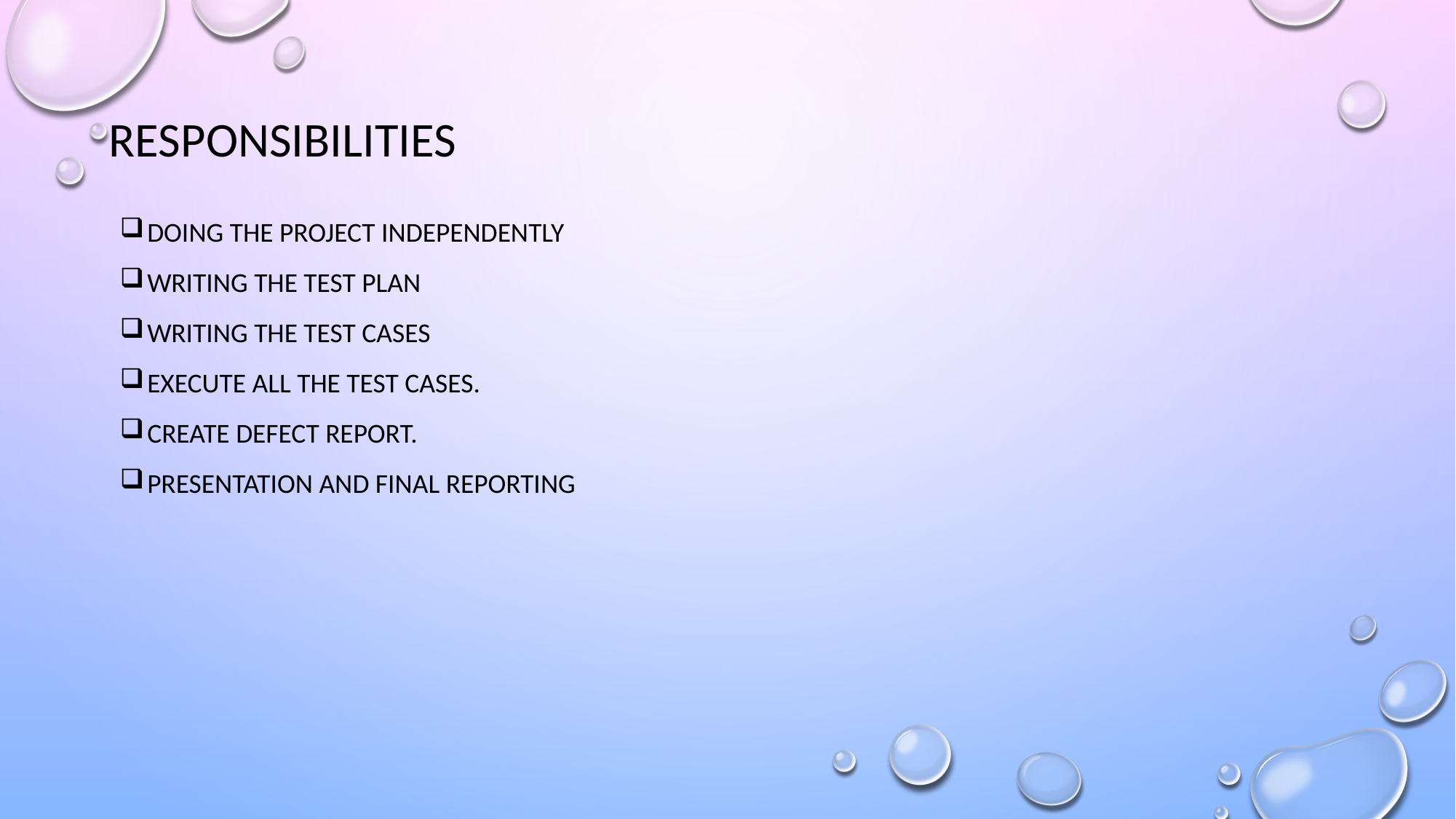

# Responsibilities
Doing the project independently
Writing the test plan
Writing the test cases
Execute all the test cases.
Create defect report.
Presentation and final reporting